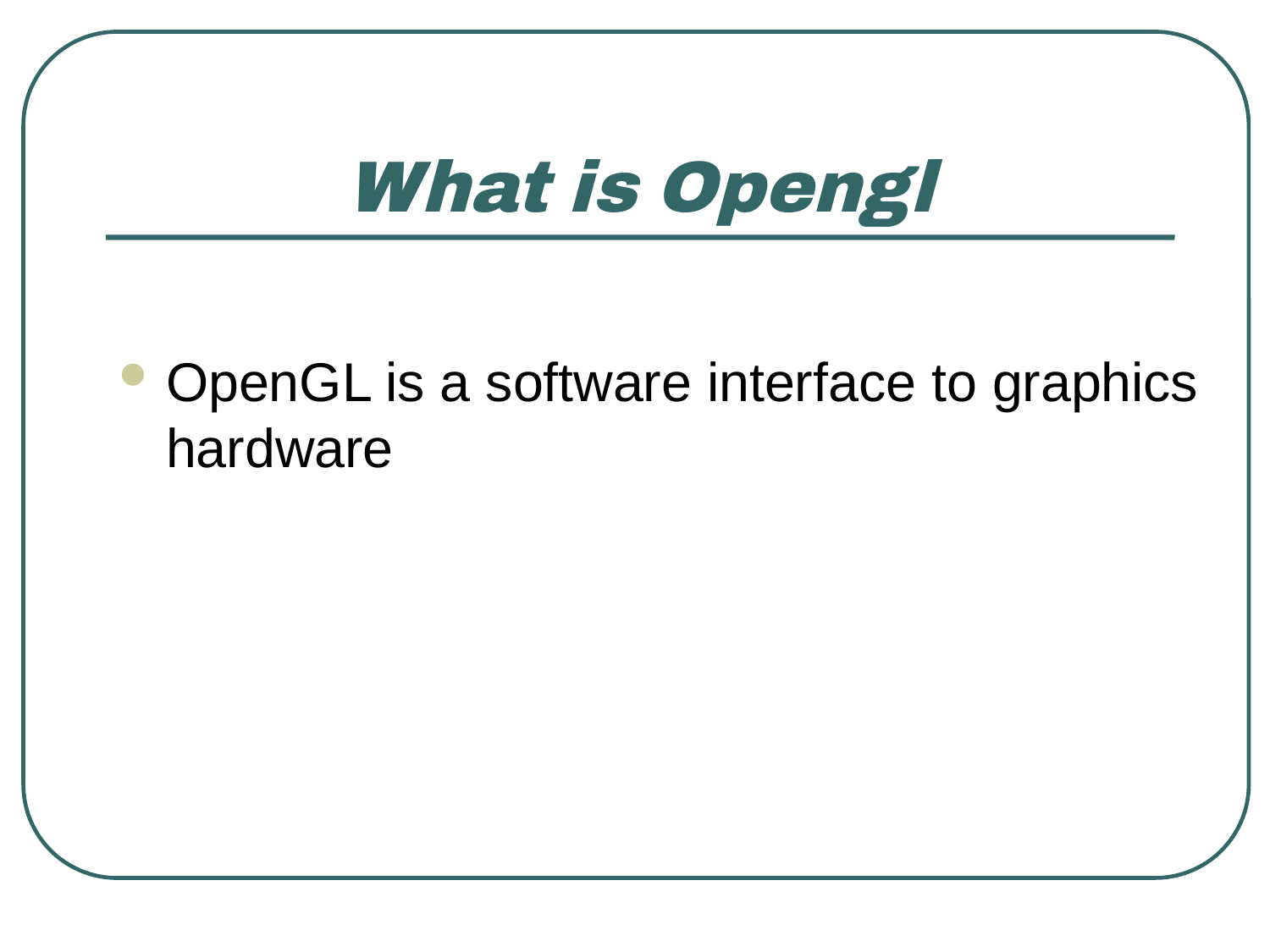

# What is Opengl

OpenGL is a software interface to graphics hardware